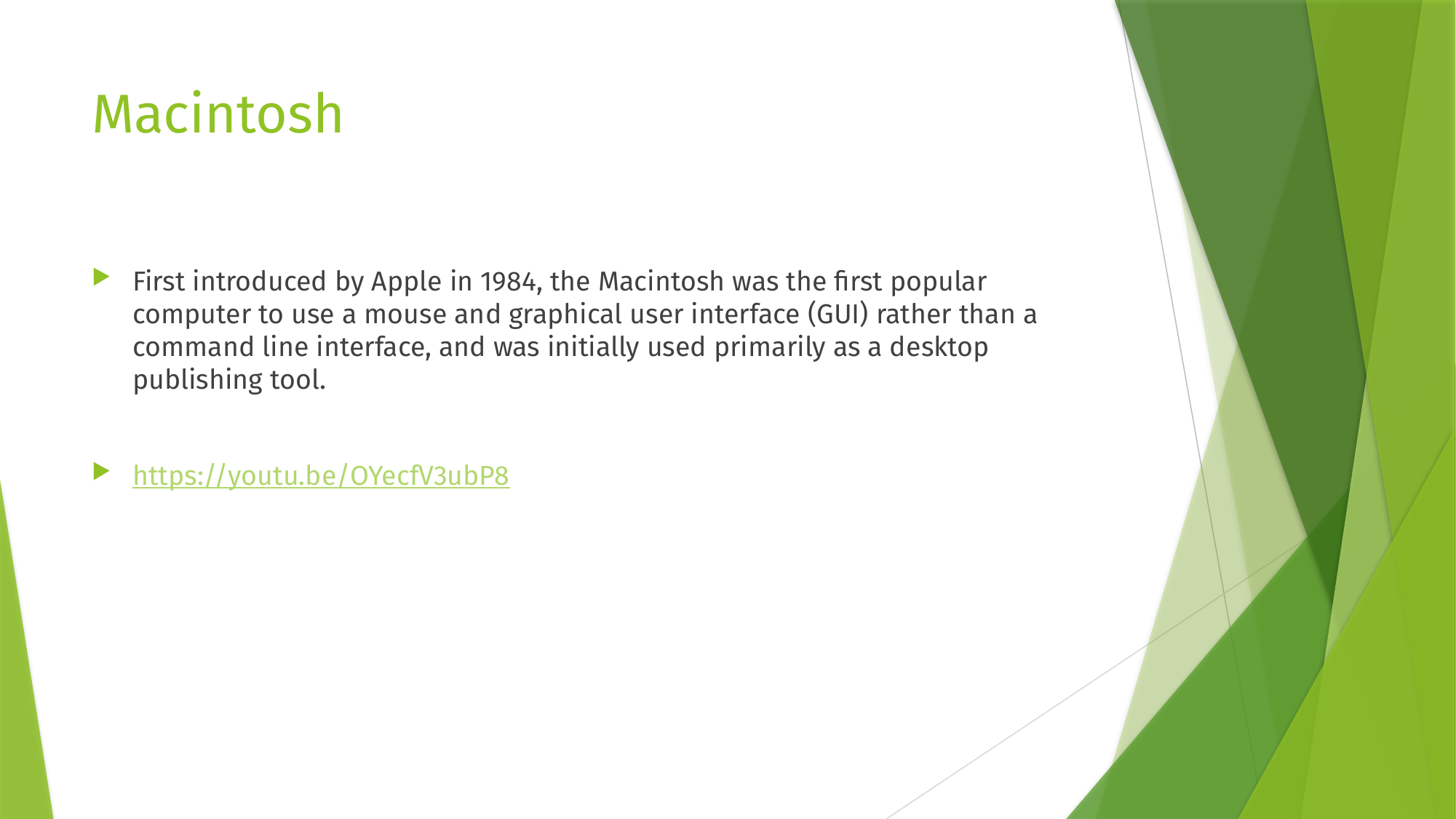

# Macintosh
First introduced by Apple in 1984, the Macintosh was the first popular computer to use a mouse and graphical user interface (GUI) rather than a command line interface, and was initially used primarily as a desktop publishing tool.

https://youtu.be/OYecfV3ubP8